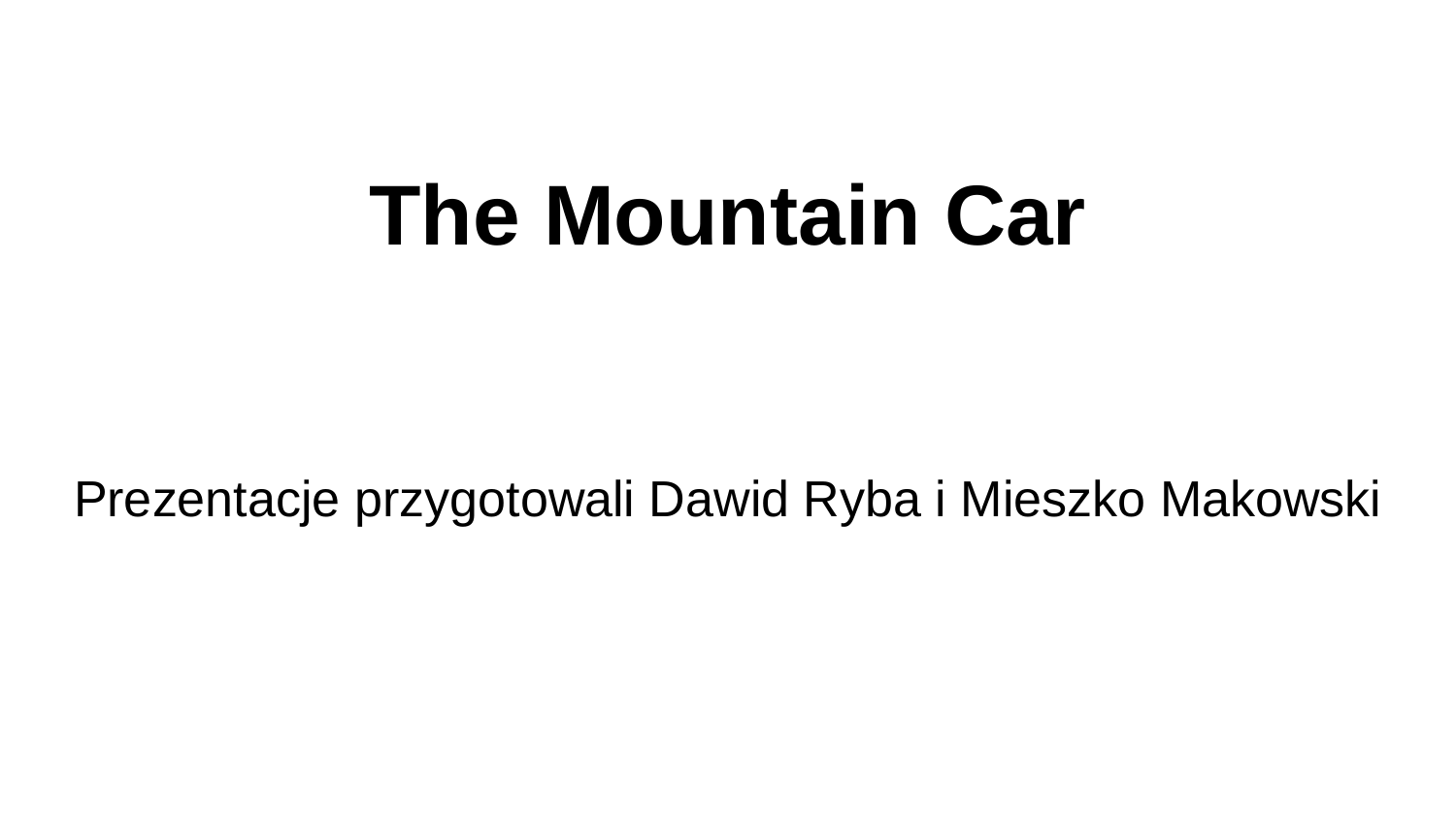

# The Mountain Car

Prezentacje przygotowali Dawid Ryba i Mieszko Makowski